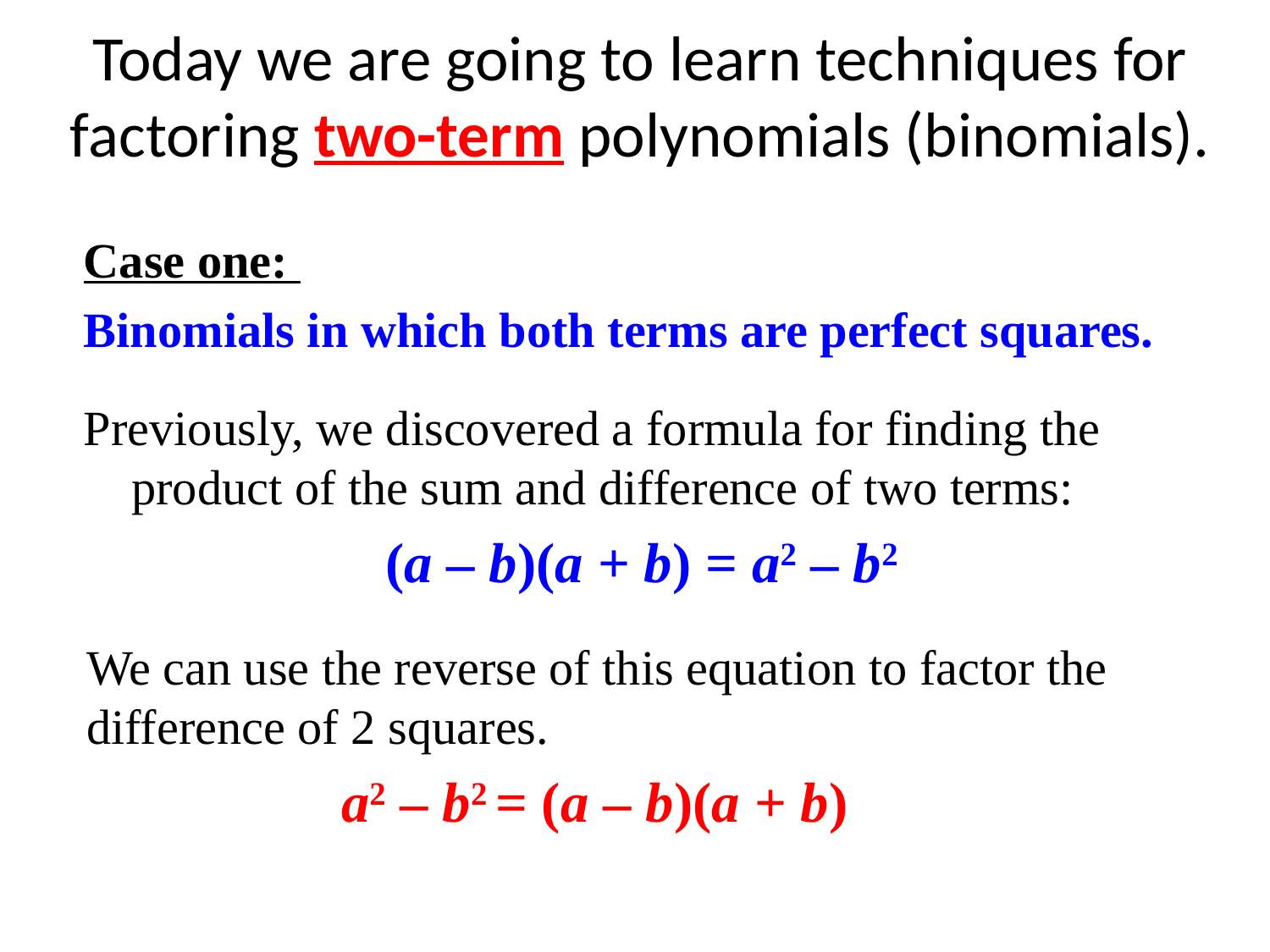

Today we are going to learn techniques for factoring two-term polynomials (binomials).
Case one:
Binomials in which both terms are perfect squares.

Previously, we discovered a formula for finding the product of the sum and difference of two terms:
			(a – b)(a + b) = a2 – b2

We can use the reverse of this equation to factor the difference of 2 squares.
	         a2 – b2 = (a – b)(a + b)